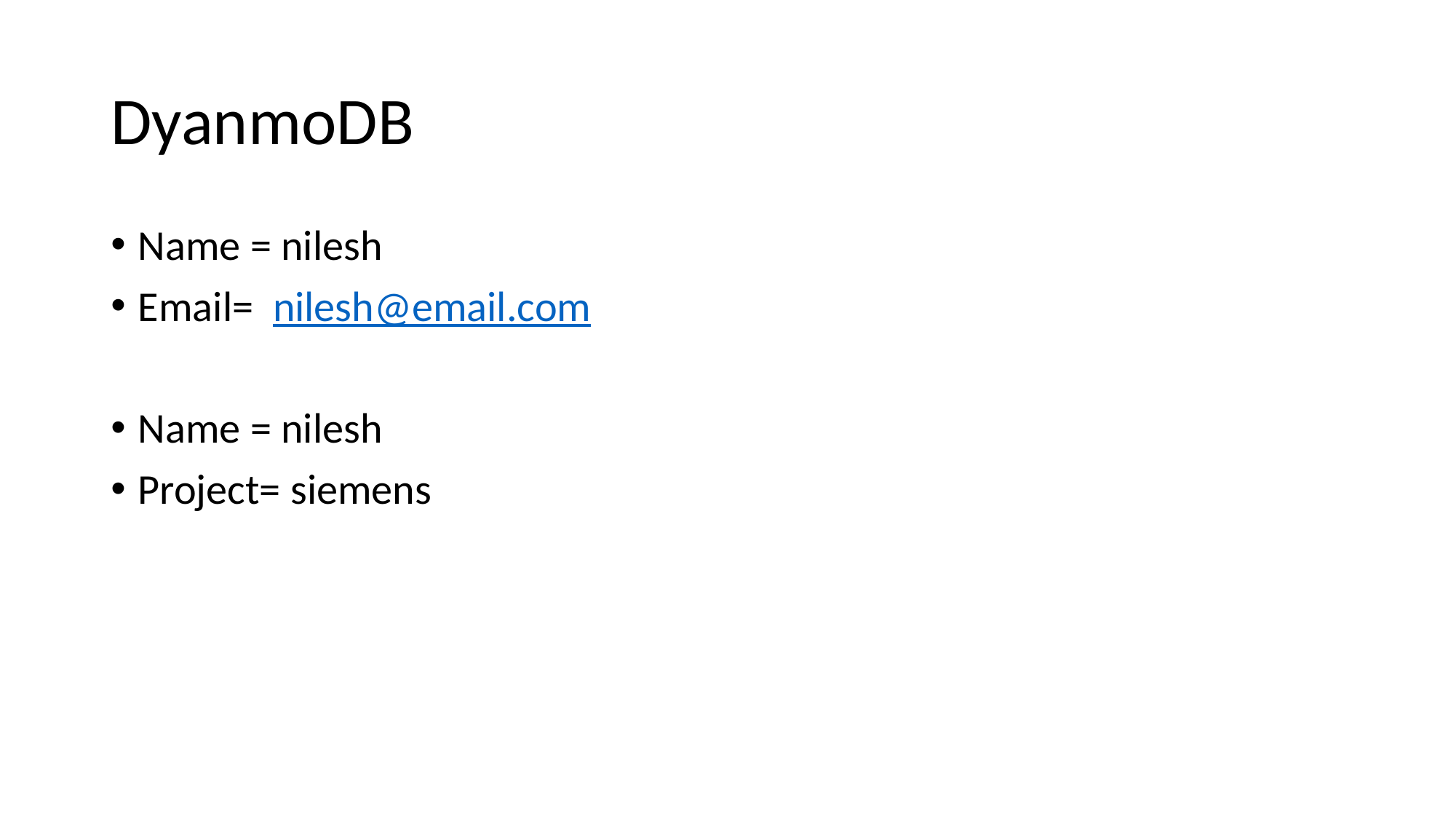

# DyanmoDB
Name = nilesh
Email=  nilesh@email.com

Name = nilesh
Project= siemens